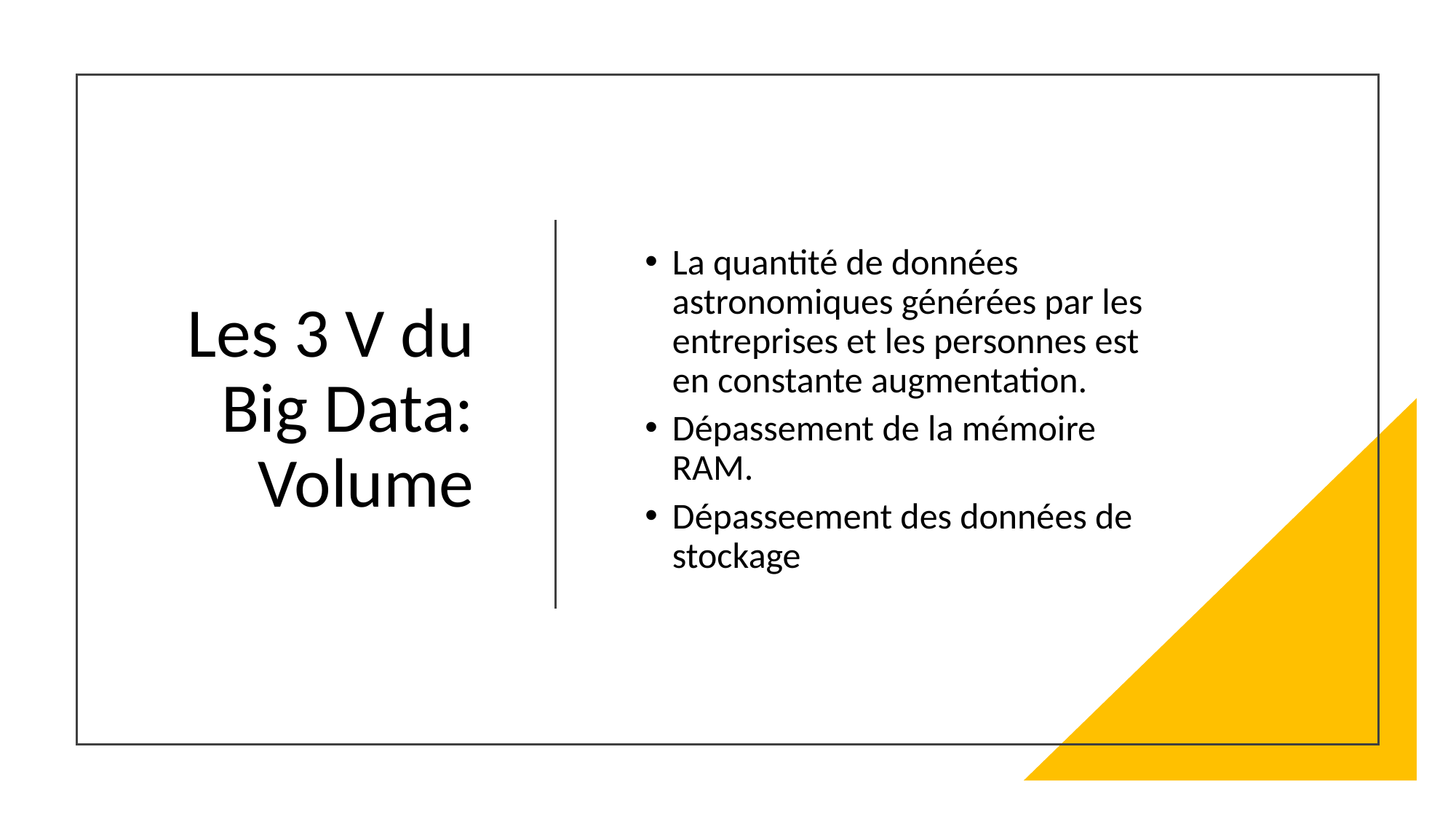

# Les 3 V du Big Data: Volume
La quantité de données astronomiques générées par les entreprises et les personnes est en constante augmentation.
Dépassement de la mémoire RAM.
Dépasseement des données de stockage